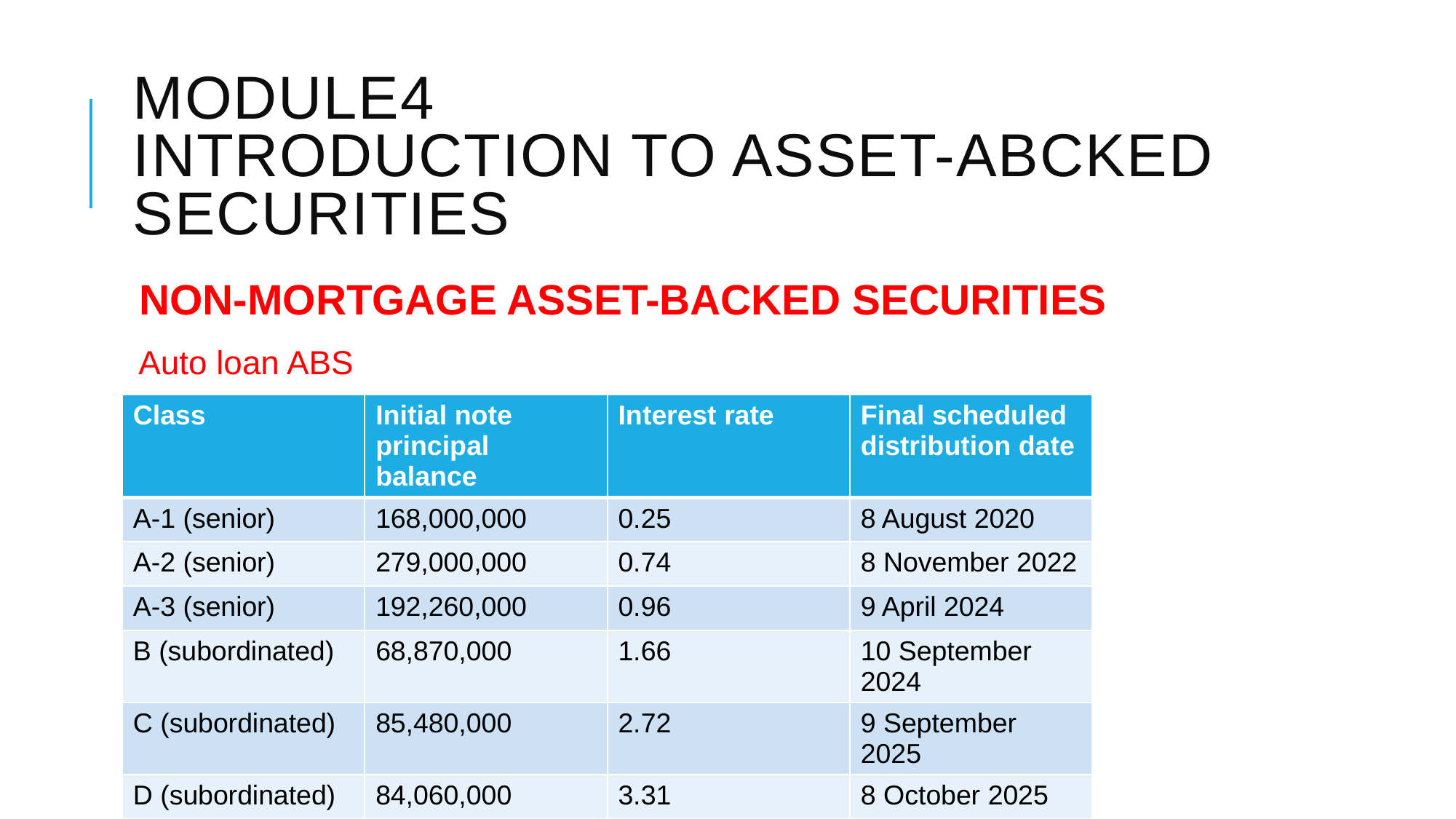

# Module4 Introduction to ASSET-ABCKED SECURITIES
NON-MORTGAGE ASSET-BACKED SECURITIES
Auto loan ABS

| Class | Initial note principal balance | Interest rate | Final scheduled distribution date |
| --- | --- | --- | --- |
| A-1 (senior) | 168,000,000 | 0.25 | 8 August 2020 |
| A-2 (senior) | 279,000,000 | 0.74 | 8 November 2022 |
| A-3 (senior) | 192,260,000 | 0.96 | 9 April 2024 |
| B (subordinated) | 68,870,000 | 1.66 | 10 September 2024 |
| C (subordinated) | 85,480,000 | 2.72 | 9 September 2025 |
| D (subordinated) | 84,060,000 | 3.31 | 8 October 2025 |
| E (subordinated) | 22,330,000 | 4.01 | 8 January 2027 |